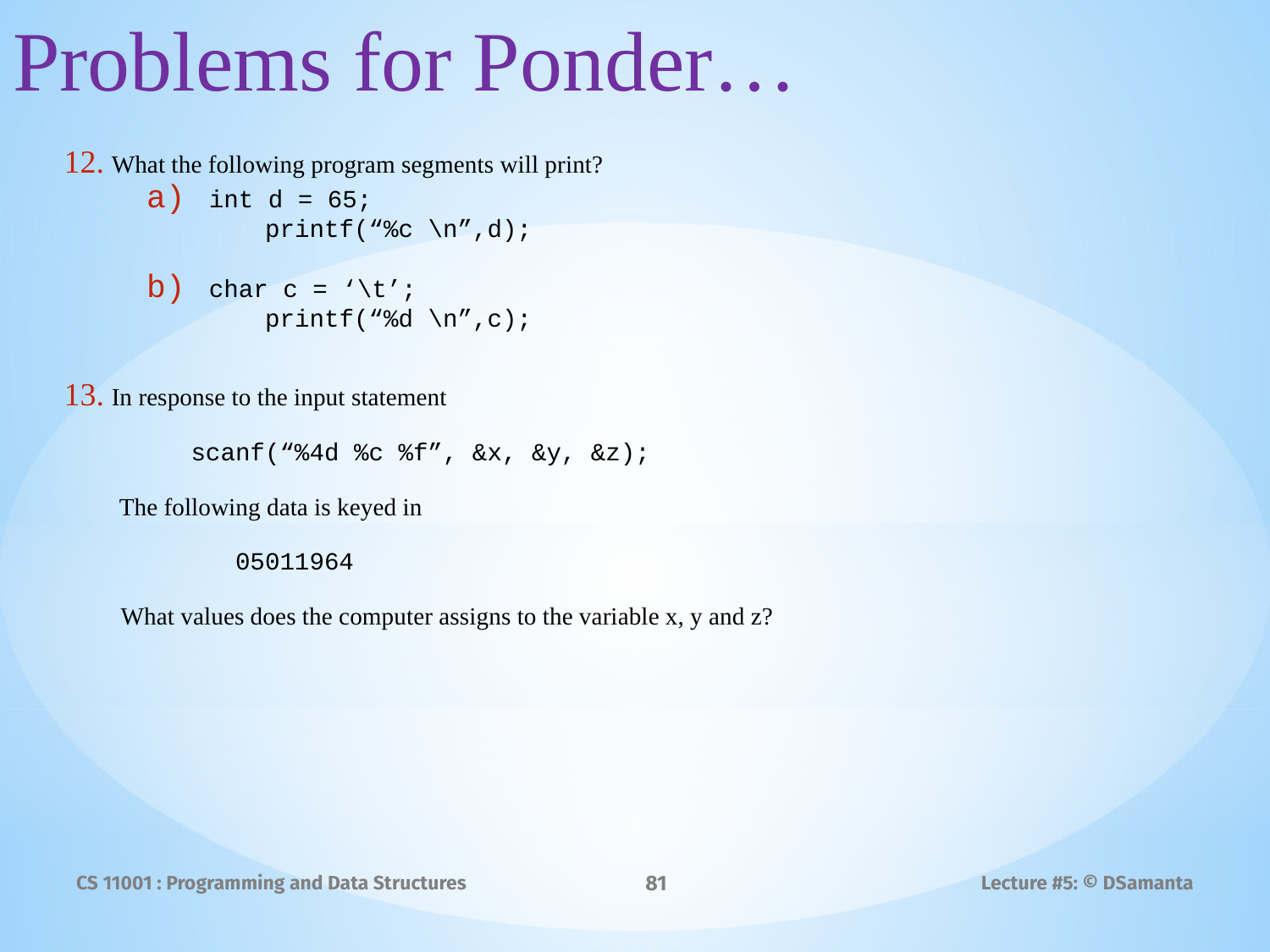

Problems for Ponder…

What the following program segments will print?
 int d = 65;
	  printf(“%c \n”,d);

 char c = ‘\t’;
	  printf(“%d \n”,c);

In response to the input statement
	scanf(“%4d %c %f”, &x, &y, &z);
         The following data is keyed in
	05011964
  What values does the computer assigns to the variable x, y and z?

CS 11001 : Programming and Data Structures
81
Lecture #5: © DSamanta